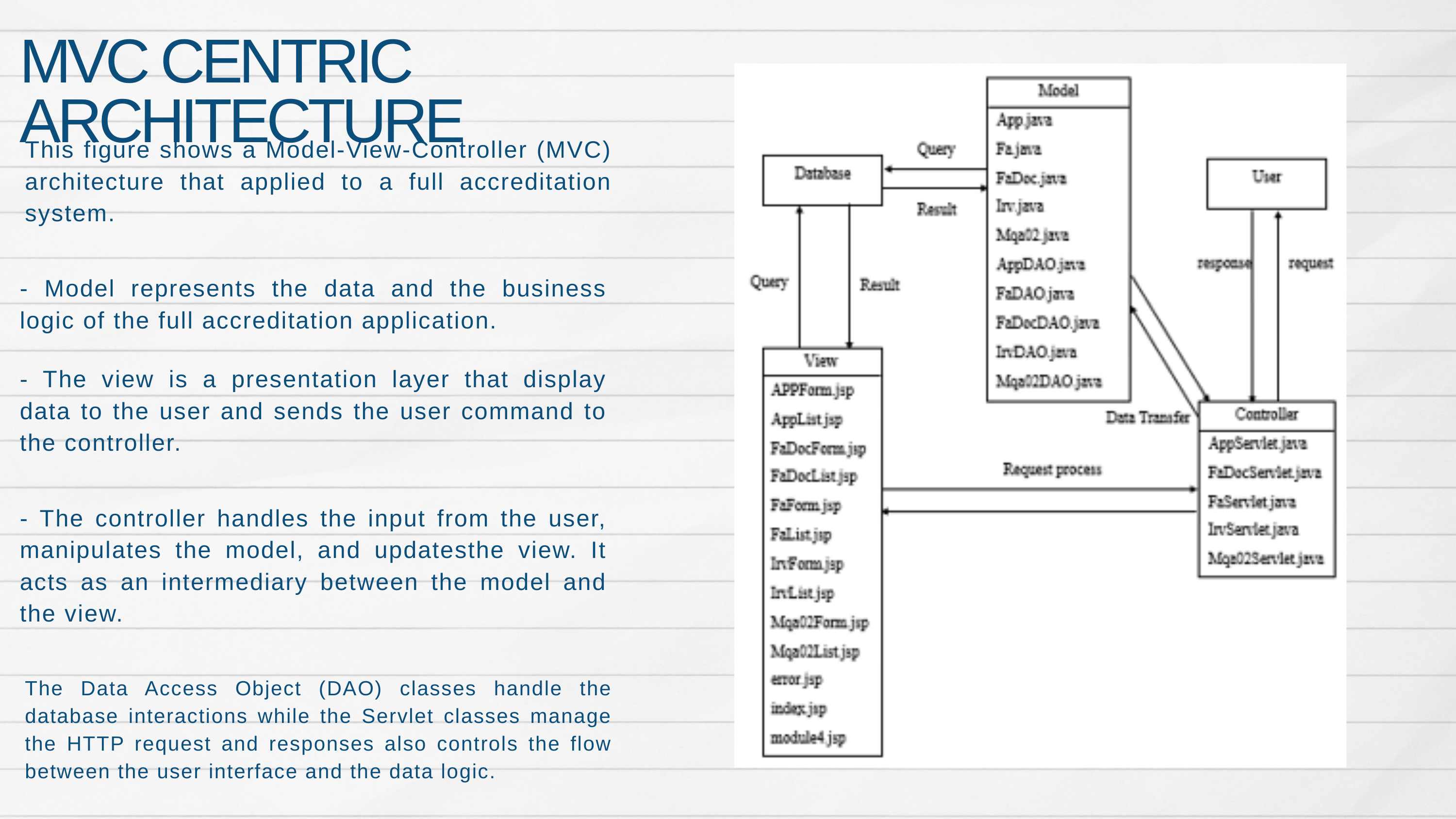

MVC CENTRIC ARCHITECTURE

This figure shows a Model-View-Controller (MVC) architecture that applied to a full accreditation system.
- Model represents the data and the business logic of the full accreditation application.
- The view is a presentation layer that display data to the user and sends the user command to the controller.
- The controller handles the input from the user, manipulates the model, and updatesthe view. It acts as an intermediary between the model and the view.
The Data Access Object (DAO) classes handle the database interactions while the Servlet classes manage the HTTP request and responses also controls the flow between the user interface and the data logic.